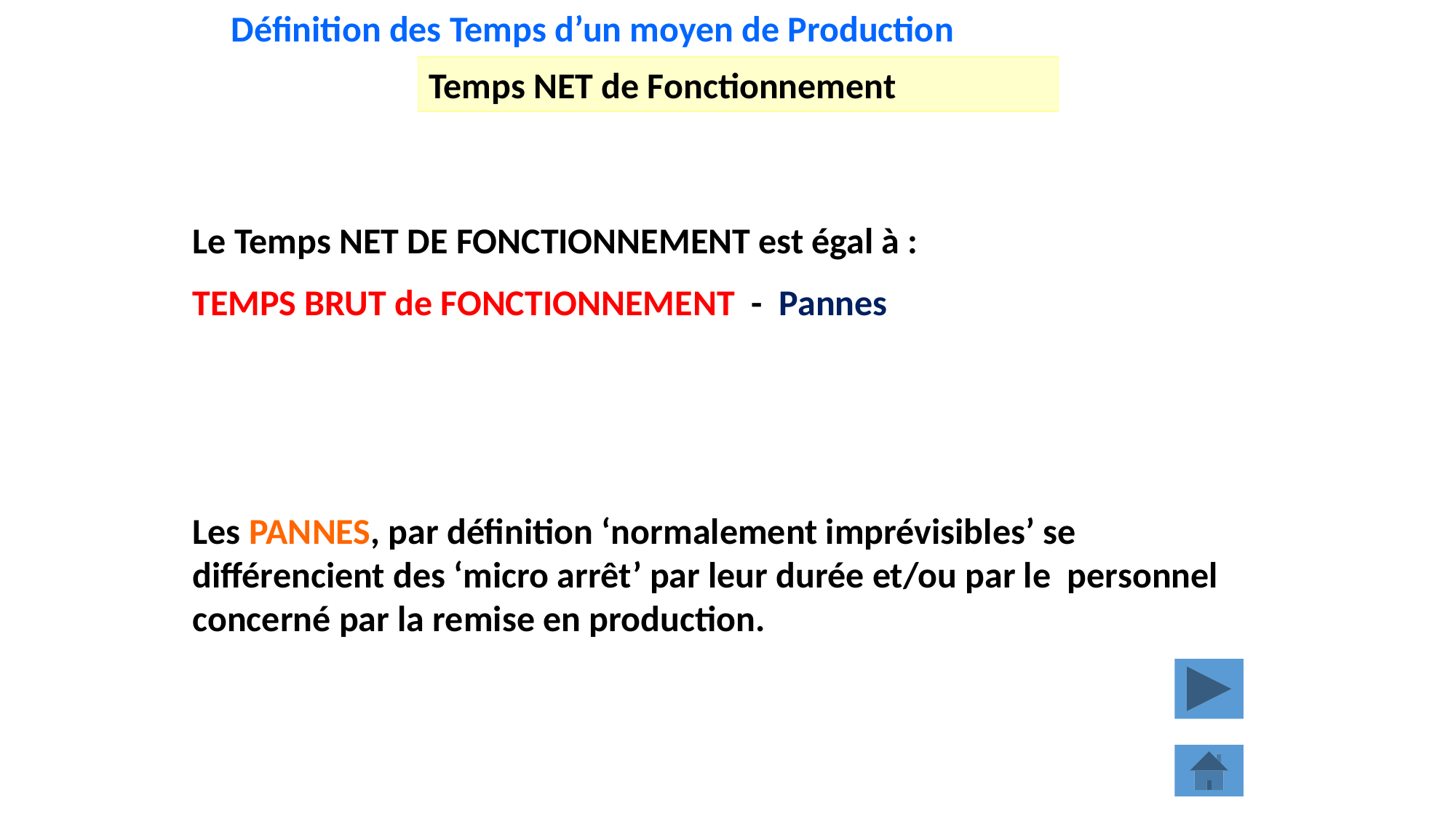

Définition des Temps d’un moyen de Production
Temps NET de Fonctionnement
Le Temps NET DE FONCTIONNEMENT est égal à :
TEMPS BRUT de FONCTIONNEMENT  -  Pannes
Les PANNES, par définition ‘normalement imprévisibles’ se différencient des ‘micro arrêt’ par leur durée et/ou par le  personnel concerné par la remise en production.